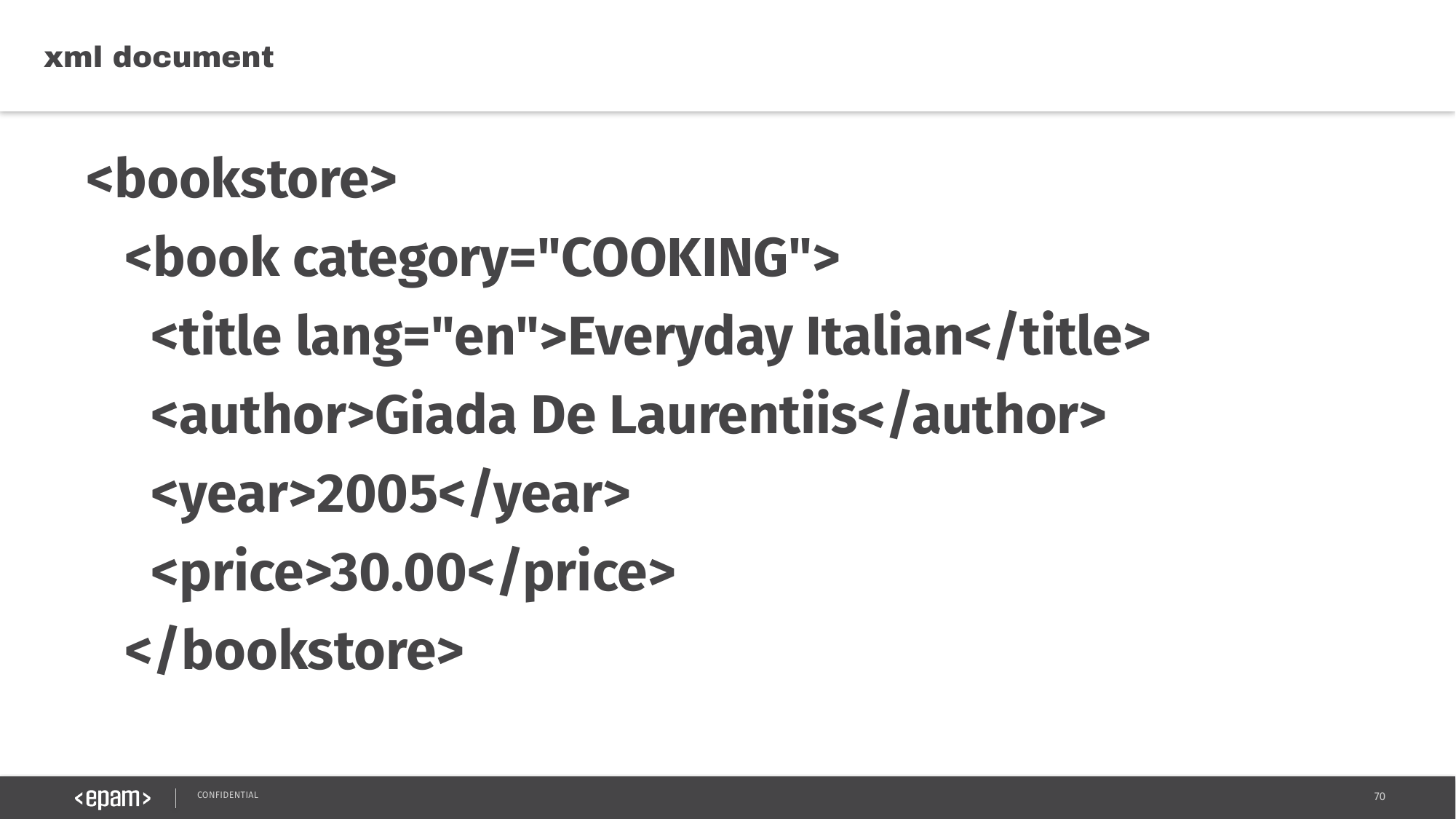

xml document
<bookstore>
   <book category="COOKING">
     <title lang="en">Everyday Italian</title>
     <author>Giada De Laurentiis</author>
     <year>2005</year>
     <price>30.00</price>
   </bookstore>